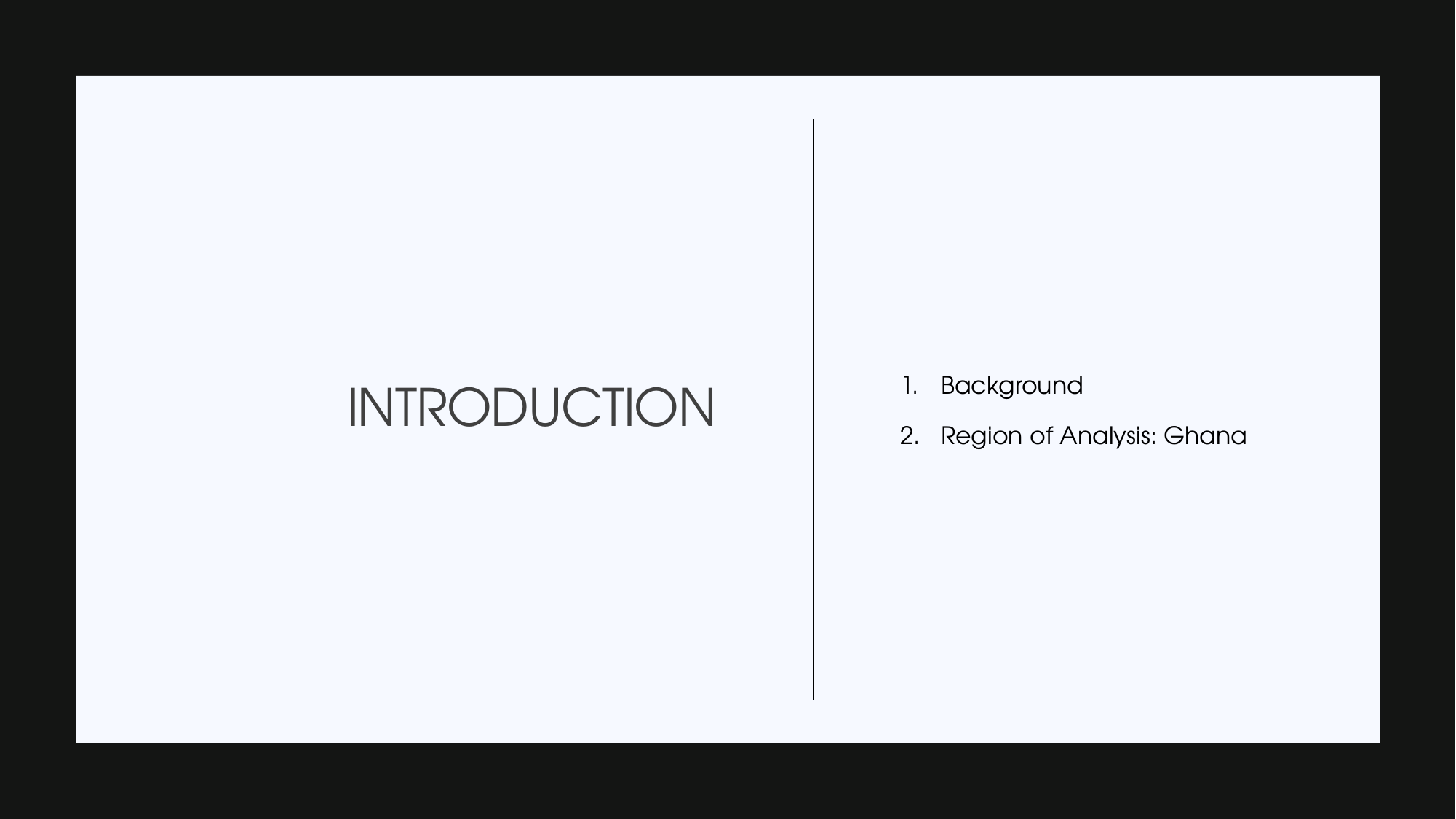

Background
Region of Analysis: Ghana
# Introduction